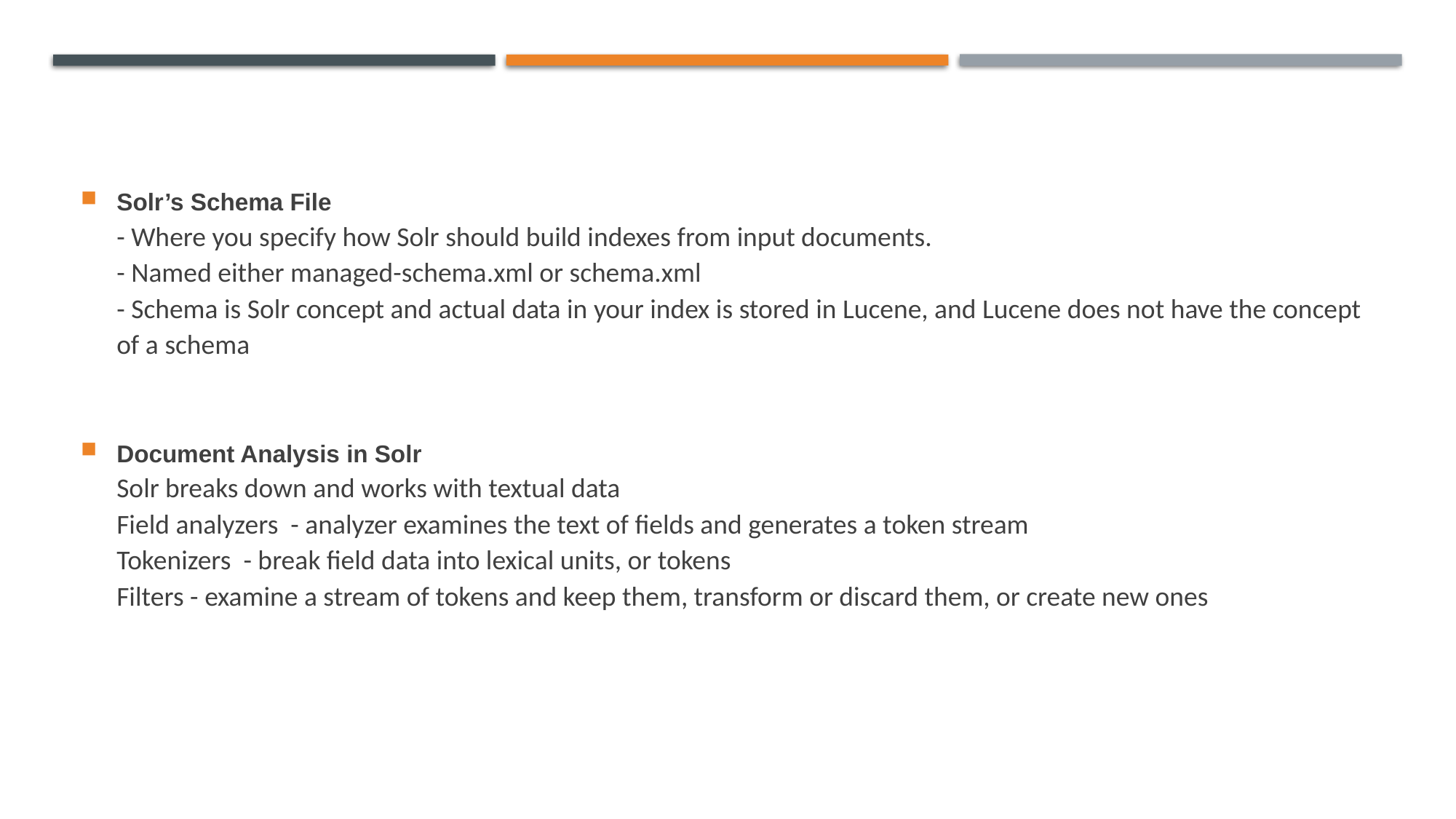

#
Solr’s Schema File
- Where you specify how Solr should build indexes from input documents.
- Named either managed-schema.xml or schema.xml
- Schema is Solr concept and actual data in your index is stored in Lucene, and Lucene does not have the concept of a schema
Document Analysis in Solr
Solr breaks down and works with textual data
Field analyzers  - analyzer examines the text of fields and generates a token stream
Tokenizers  - break field data into lexical units, or tokens
Filters - examine a stream of tokens and keep them, transform or discard them, or create new ones